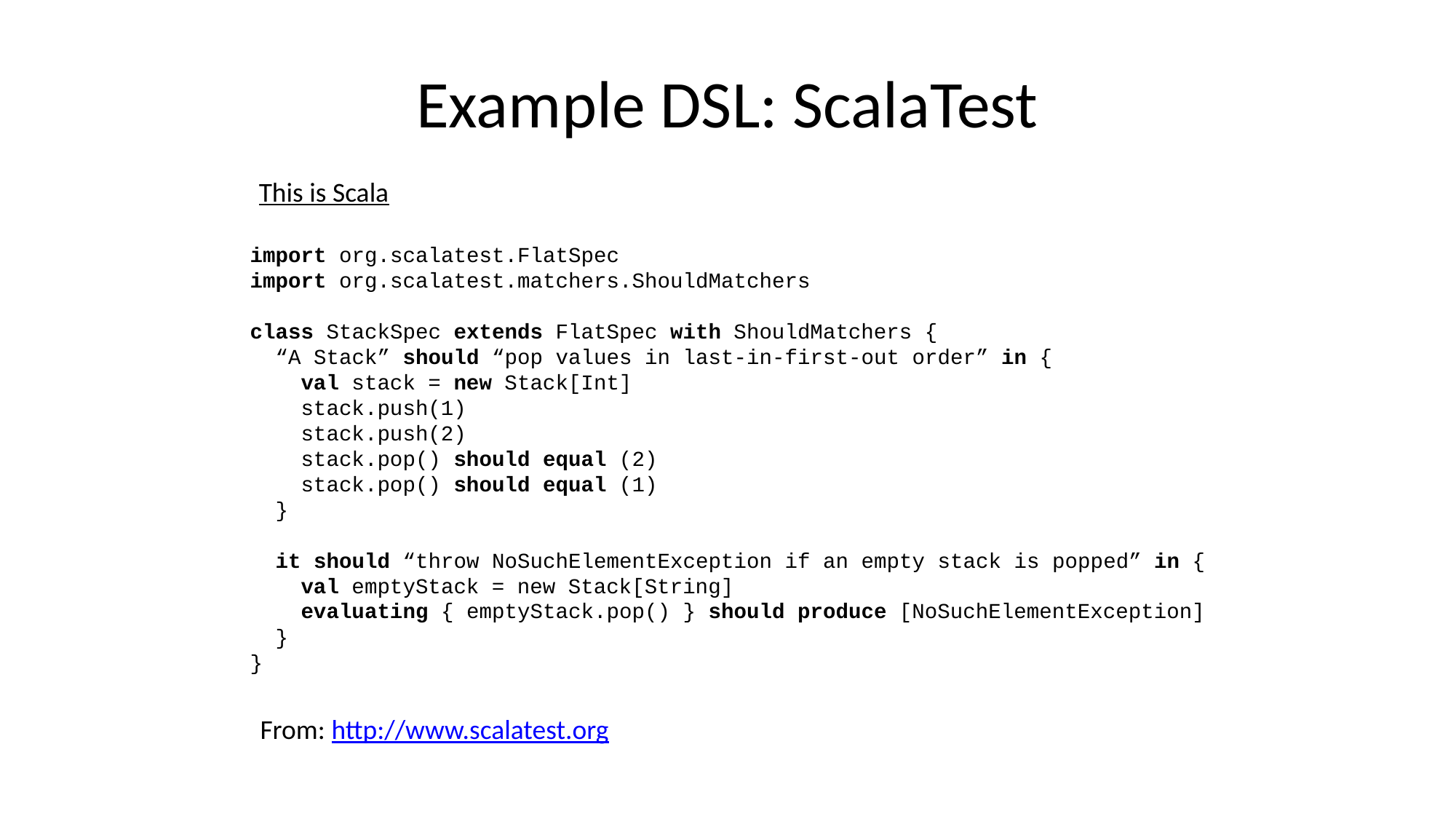

# Example DSL: ScalaTest
This is Scala
import org.scalatest.FlatSpec
import org.scalatest.matchers.ShouldMatchers

class StackSpec extends FlatSpec with ShouldMatchers {
  “A Stack” should “pop values in last-in-first-out order” in {
    val stack = new Stack[Int]
    stack.push(1)
    stack.push(2)
    stack.pop() should equal (2)
    stack.pop() should equal (1)
  }

  it should “throw NoSuchElementException if an empty stack is popped” in {
    val emptyStack = new Stack[String]
    evaluating { emptyStack.pop() } should produce [NoSuchElementException]
  }
}
From: http://www.scalatest.org